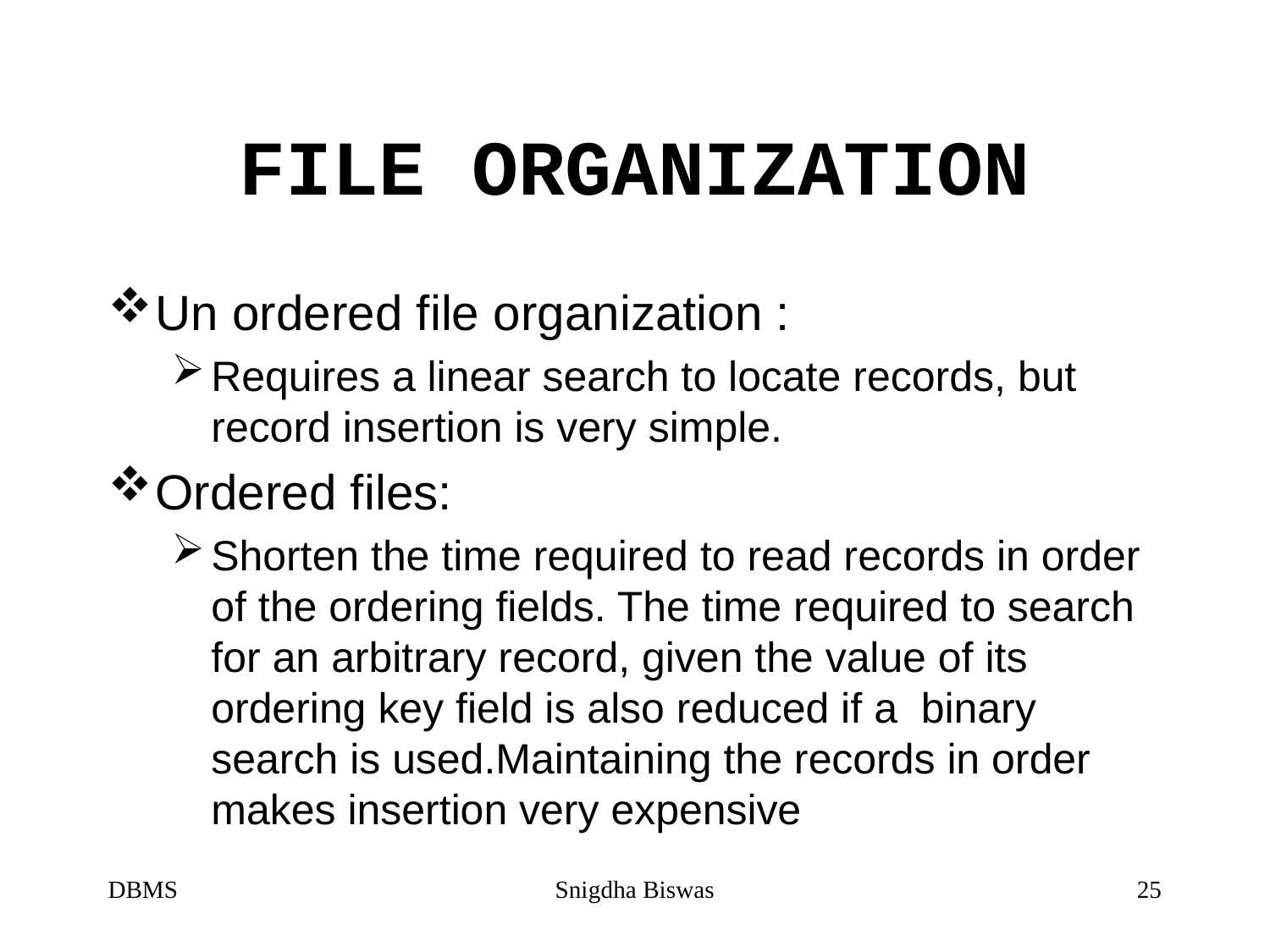

# FILE ORGANIZATION
Un ordered file organization :
Requires a linear search to locate records, but record insertion is very simple.
Ordered files:
Shorten the time required to read records in order of the ordering fields. The time required to search for an arbitrary record, given the value of its ordering key field is also reduced if a  binary search is used.Maintaining the records in order makes insertion very expensive
DBMS
Snigdha Biswas
25